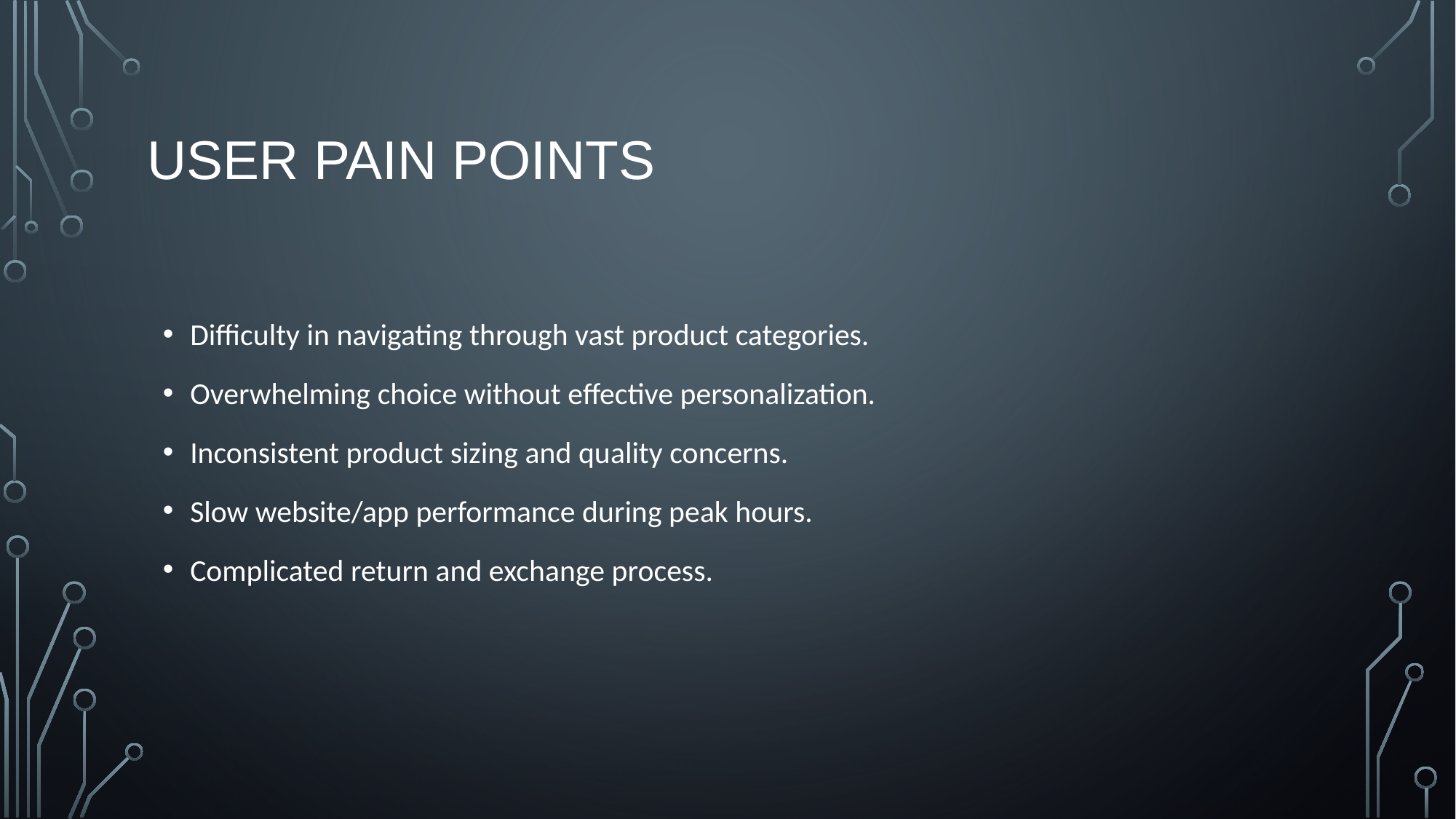

# USER PAIN POINTS
Difficulty in navigating through vast product categories.
Overwhelming choice without effective personalization.
Inconsistent product sizing and quality concerns.
Slow website/app performance during peak hours.
Complicated return and exchange process.